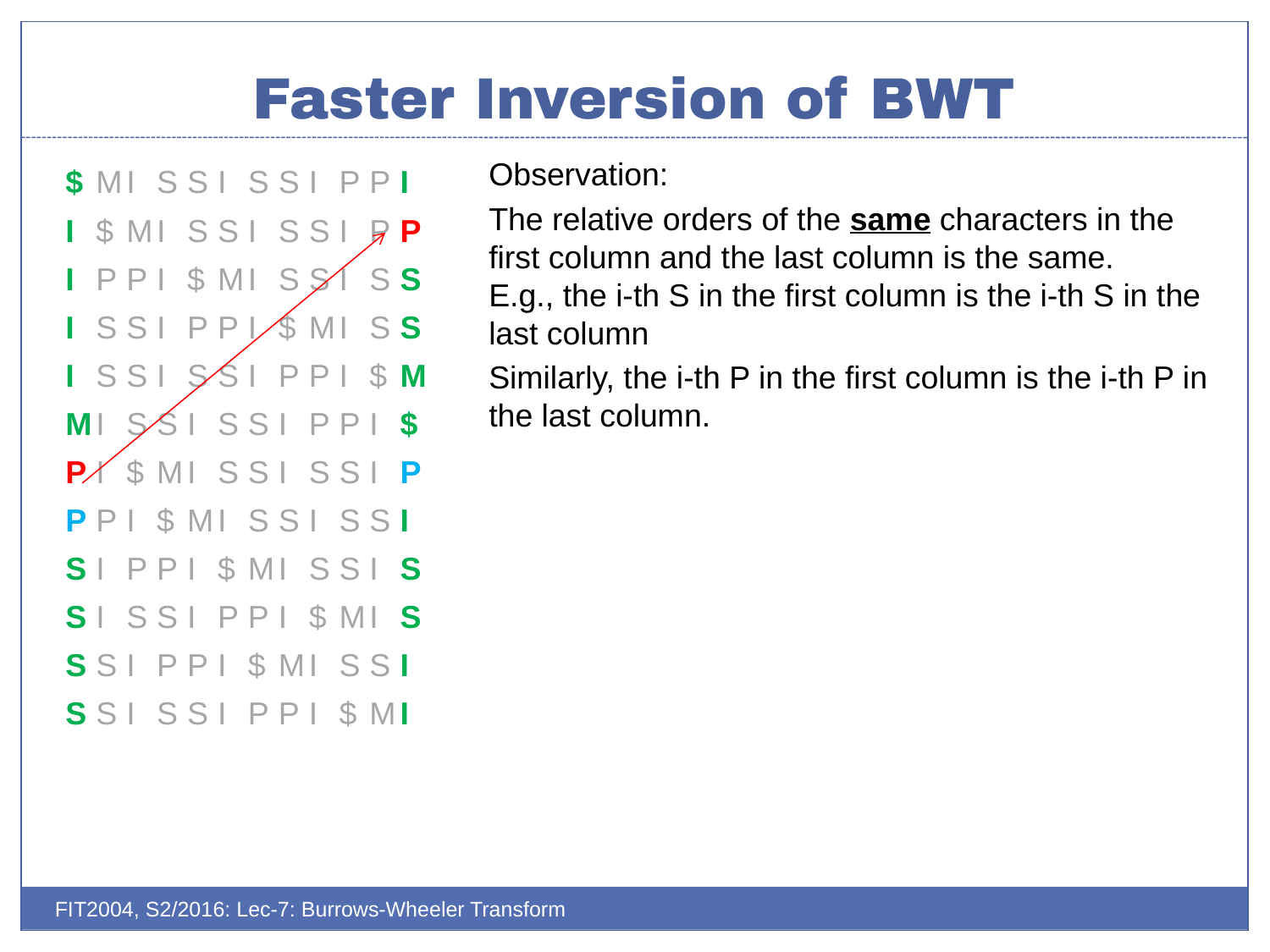

# Faster Inversion of BWT
Observation:
The relative orders of the same characters in the first column and the last column is the same.
E.g., the i-th S in the first column is the i-th S in the last column
Similarly, the i-th P in the first column is the i-th P in the last column.

| $ | M | I | S | S | I | S | S | I | P | P | I |
| --- | --- | --- | --- | --- | --- | --- | --- | --- | --- | --- | --- |
| I | $ | M | I | S | S | I | S | S | I | P | P |
| I | P | P | I | $ | M | I | S | S | I | S | S |
| I | S | S | I | P | P | I | $ | M | I | S | S |
| I | S | S | I | S | S | I | P | P | I | $ | M |
| M | I | S | S | I | S | S | I | P | P | I | $ |
| P | I | $ | M | I | S | S | I | S | S | I | P |
| P | P | I | $ | M | I | S | S | I | S | S | I |
| S | I | P | P | I | $ | M | I | S | S | I | S |
| S | I | S | S | I | P | P | I | $ | M | I | S |
| S | S | I | P | P | I | $ | M | I | S | S | I |
| S | S | I | S | S | I | P | P | I | $ | M | I |
FIT2004, S2/2016: Lec-7: Burrows-Wheeler Transform